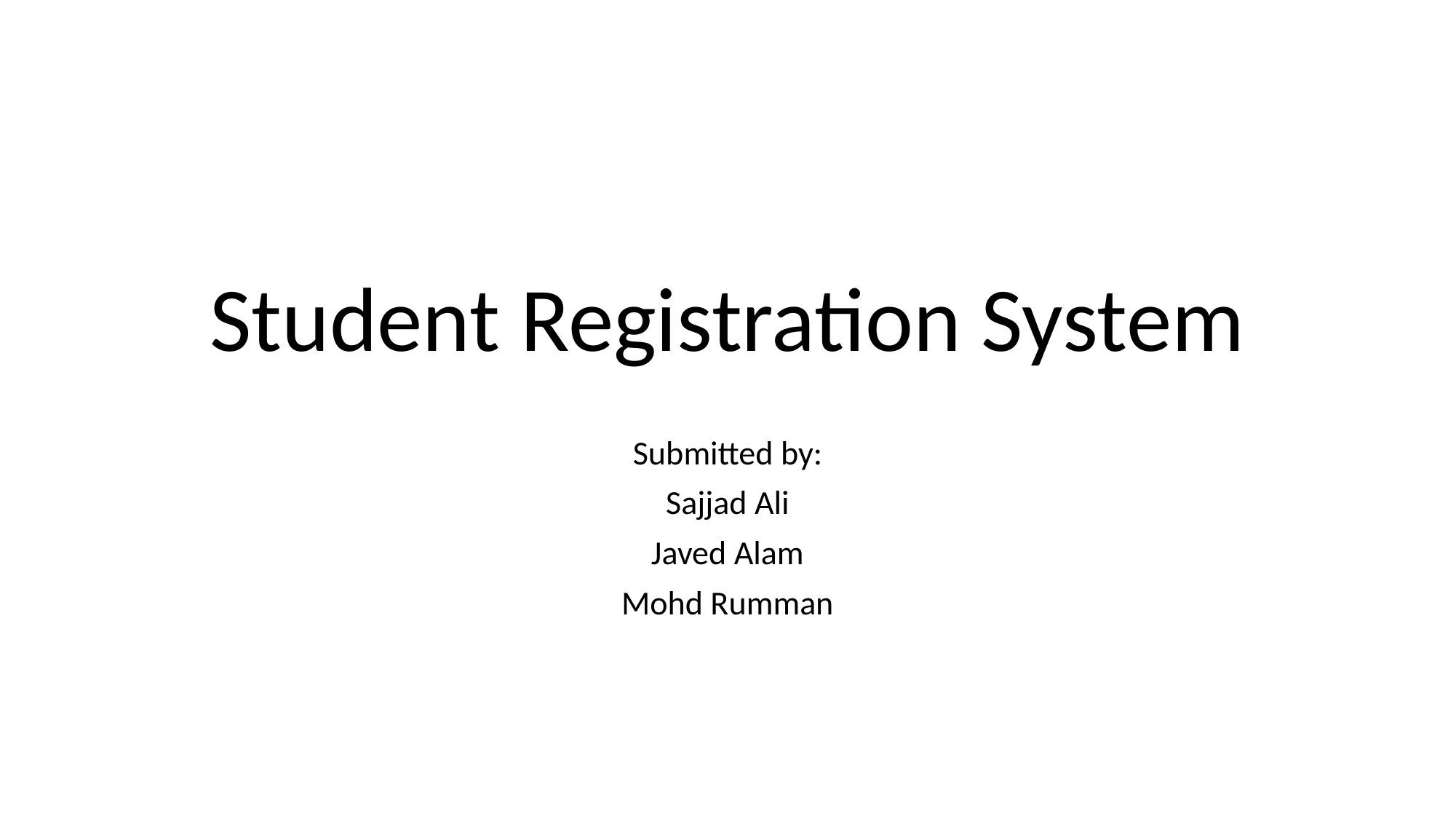

# Student Registration System
Submitted by:
Sajjad Ali
Javed Alam
Mohd Rumman